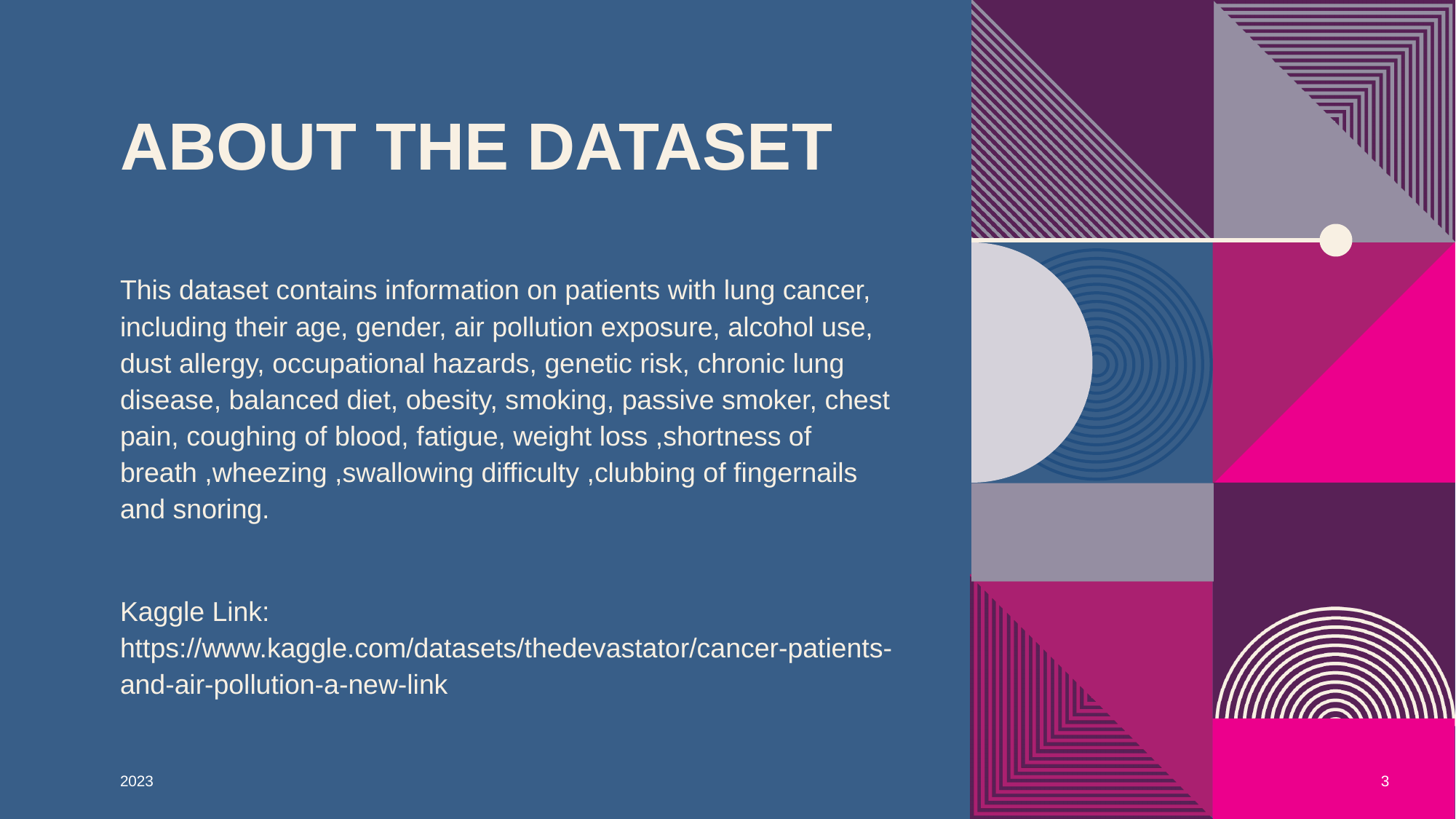

# About the Dataset
This dataset contains information on patients with lung cancer, including their age, gender, air pollution exposure, alcohol use, dust allergy, occupational hazards, genetic risk, chronic lung disease, balanced diet, obesity, smoking, passive smoker, chest pain, coughing of blood, fatigue, weight loss ,shortness of breath ,wheezing ,swallowing difficulty ,clubbing of fingernails and snoring.

Kaggle Link: https://www.kaggle.com/datasets/thedevastator/cancer-patients-and-air-pollution-a-new-link
2023
3